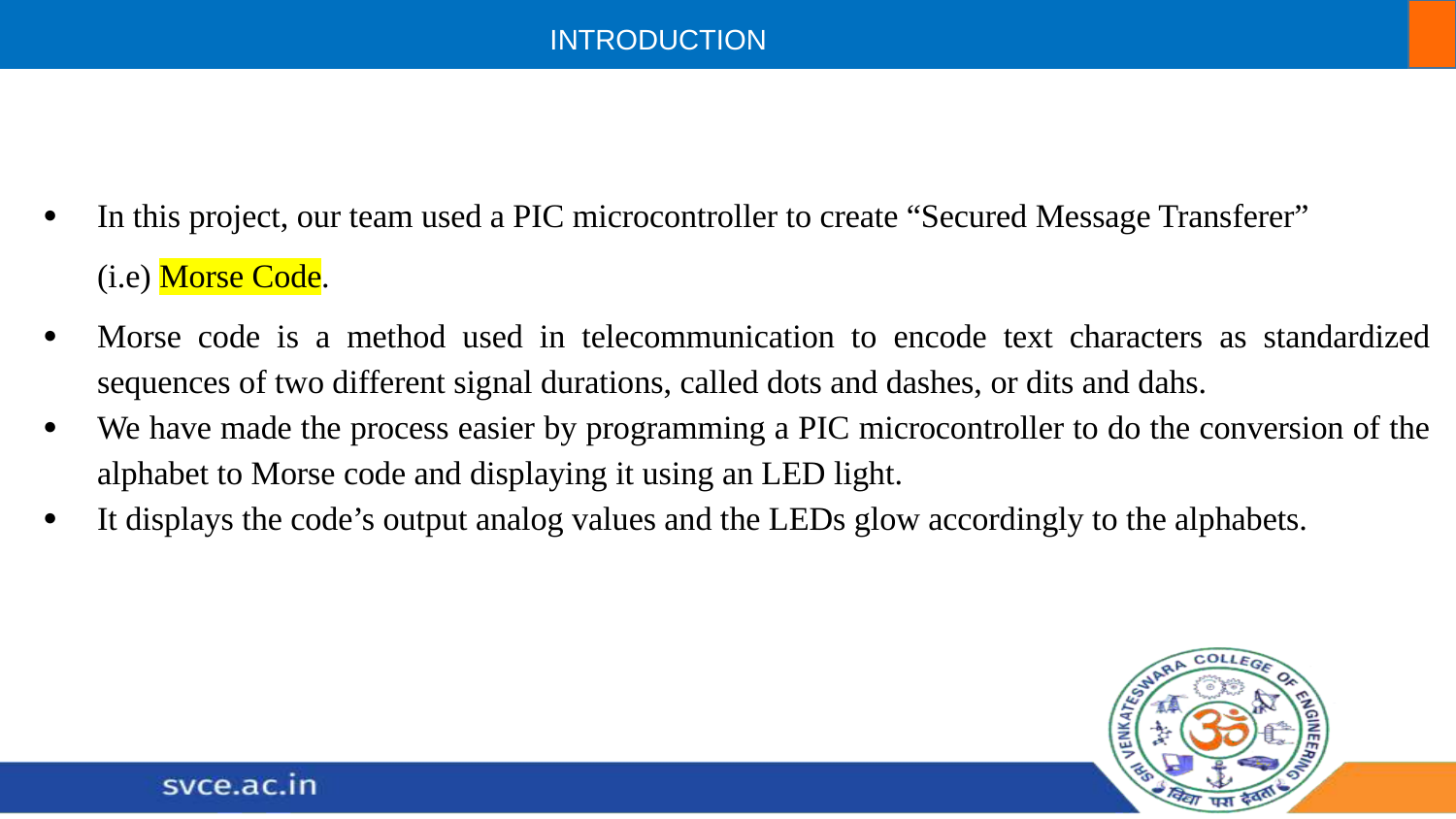

INTRODUCTION

In this project, our team used a PIC microcontroller to create “Secured Message Transferer”
(i.e) Morse Code.
Morse code is a method used in telecommunication to encode text characters as standardized sequences of two different signal durations, called dots and dashes, or dits and dahs.
We have made the process easier by programming a PIC microcontroller to do the conversion of the alphabet to Morse code and displaying it using an LED light.
It displays the code’s output analog values and the LEDs glow accordingly to the alphabets.